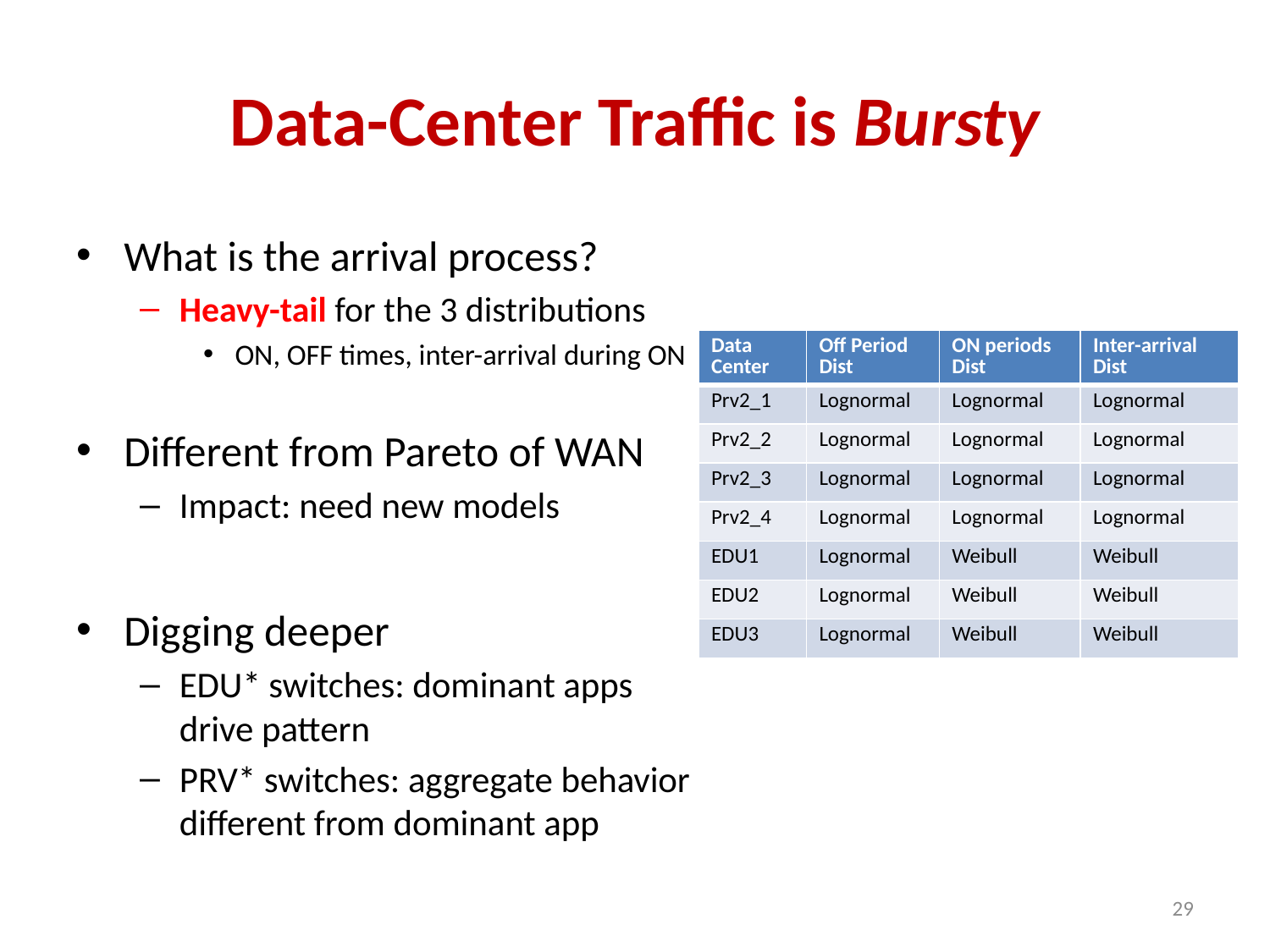

# Data-Center Traffic is Bursty
What is the arrival process?
Heavy-tail for the 3 distributions
ON, OFF times, inter-arrival during ON
Different from Pareto of WAN
Impact: need new models

Digging deeper
EDU* switches: dominant apps drive pattern
PRV* switches: aggregate behavior different from dominant app

| Data Center | Off Period Dist | ON periods Dist | Inter-arrival Dist |
| --- | --- | --- | --- |
| Prv2\_1 | Lognormal | Lognormal | Lognormal |
| Prv2\_2 | Lognormal | Lognormal | Lognormal |
| Prv2\_3 | Lognormal | Lognormal | Lognormal |
| Prv2\_4 | Lognormal | Lognormal | Lognormal |
| EDU1 | Lognormal | Weibull | Weibull |
| EDU2 | Lognormal | Weibull | Weibull |
| EDU3 | Lognormal | Weibull | Weibull |
29